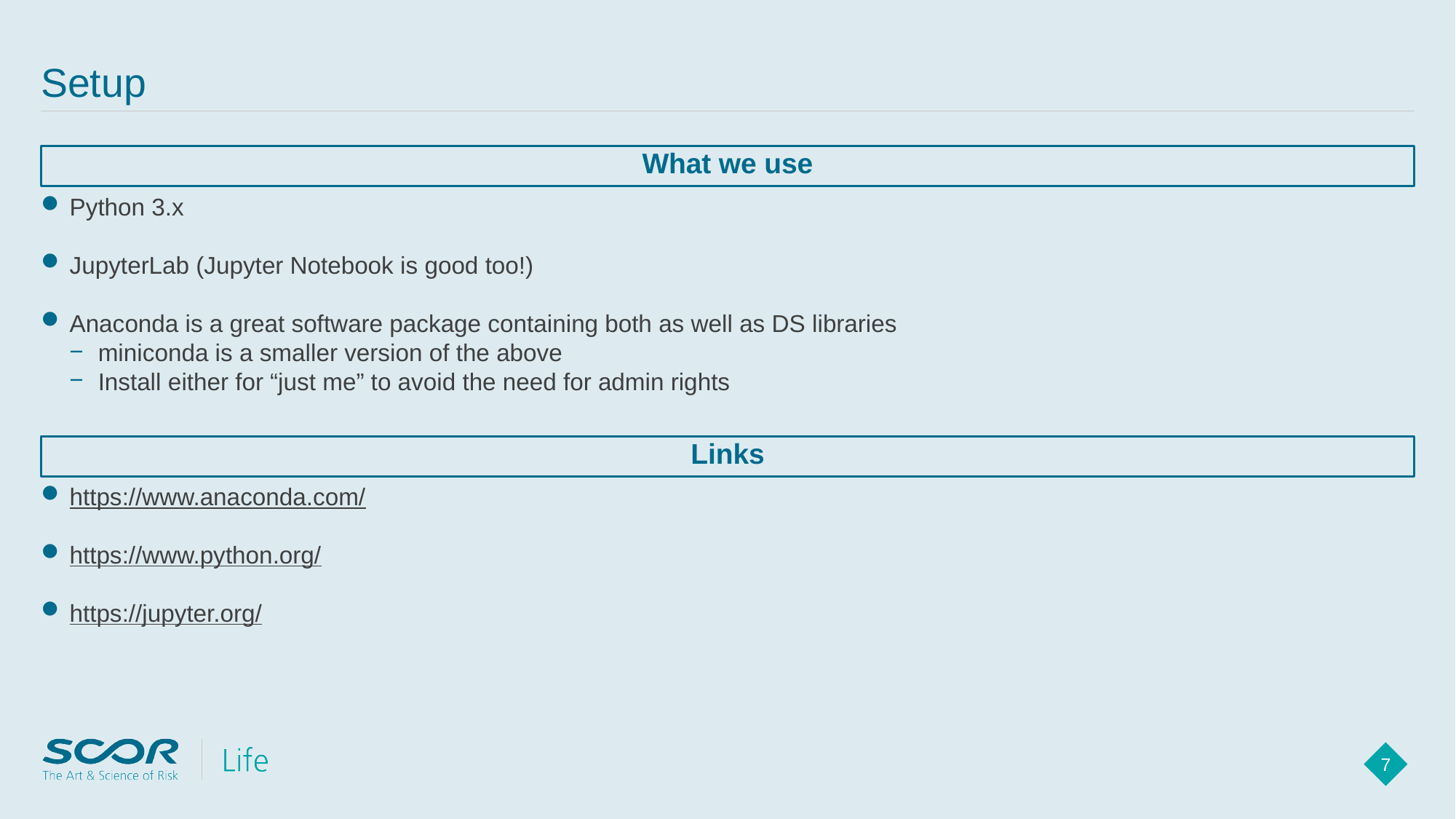

# Setup
What we use
Python 3.x

JupyterLab (Jupyter Notebook is good too!)

Anaconda is a great software package containing both as well as DS libraries
miniconda is a smaller version of the above
Install either for “just me” to avoid the need for admin rights
Links
https://www.anaconda.com/

https://www.python.org/

https://jupyter.org/